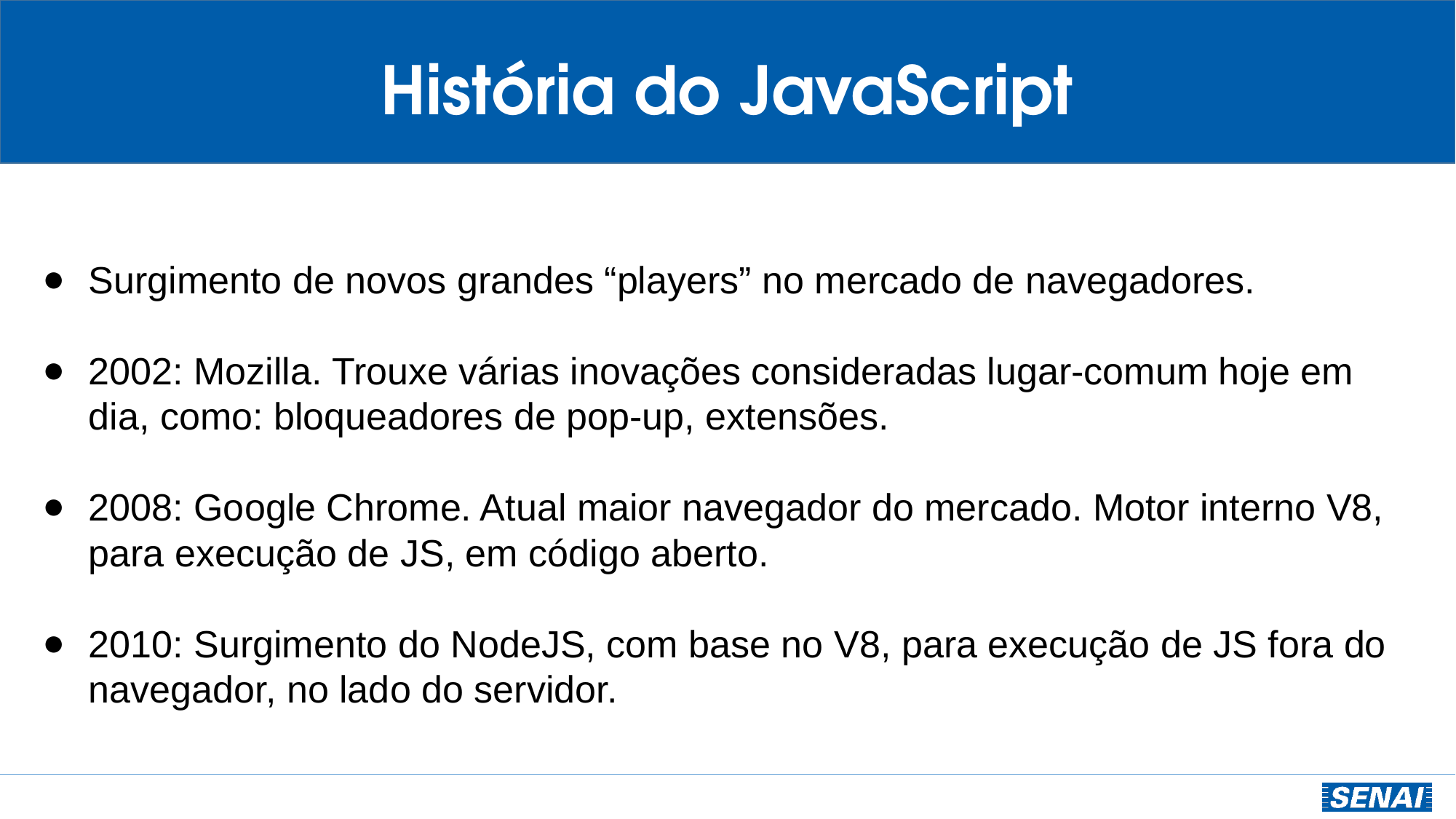

# História do JavaScript
Surgimento de novos grandes “players” no mercado de navegadores.

2002: Mozilla. Trouxe várias inovações consideradas lugar-comum hoje em dia, como: bloqueadores de pop-up, extensões.

2008: Google Chrome. Atual maior navegador do mercado. Motor interno V8, para execução de JS, em código aberto.

2010: Surgimento do NodeJS, com base no V8, para execução de JS fora do navegador, no lado do servidor.